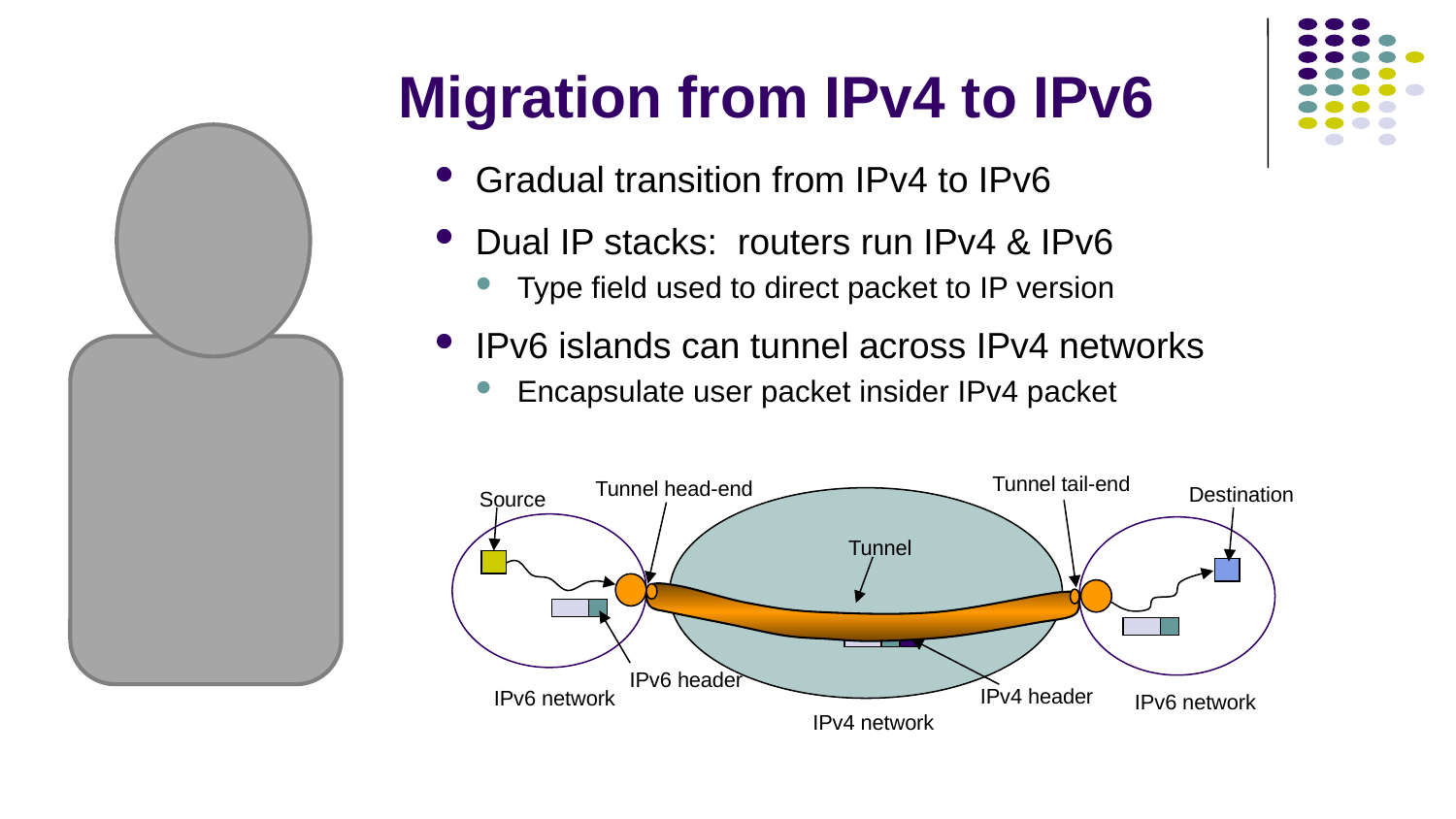

# Migration from IPv4 to IPv6

Gradual transition from IPv4 to IPv6
Dual IP stacks:  routers run IPv4 & IPv6
Type field used to direct packet to IP version
IPv6 islands can tunnel across IPv4 networks
Encapsulate user packet insider IPv4 packet
Tunnel tail-end
Tunnel head-end
Destination
Source

Tunnel

IPv6 header
IPv4 header
IPv6 network
IPv6 network
IPv4 network